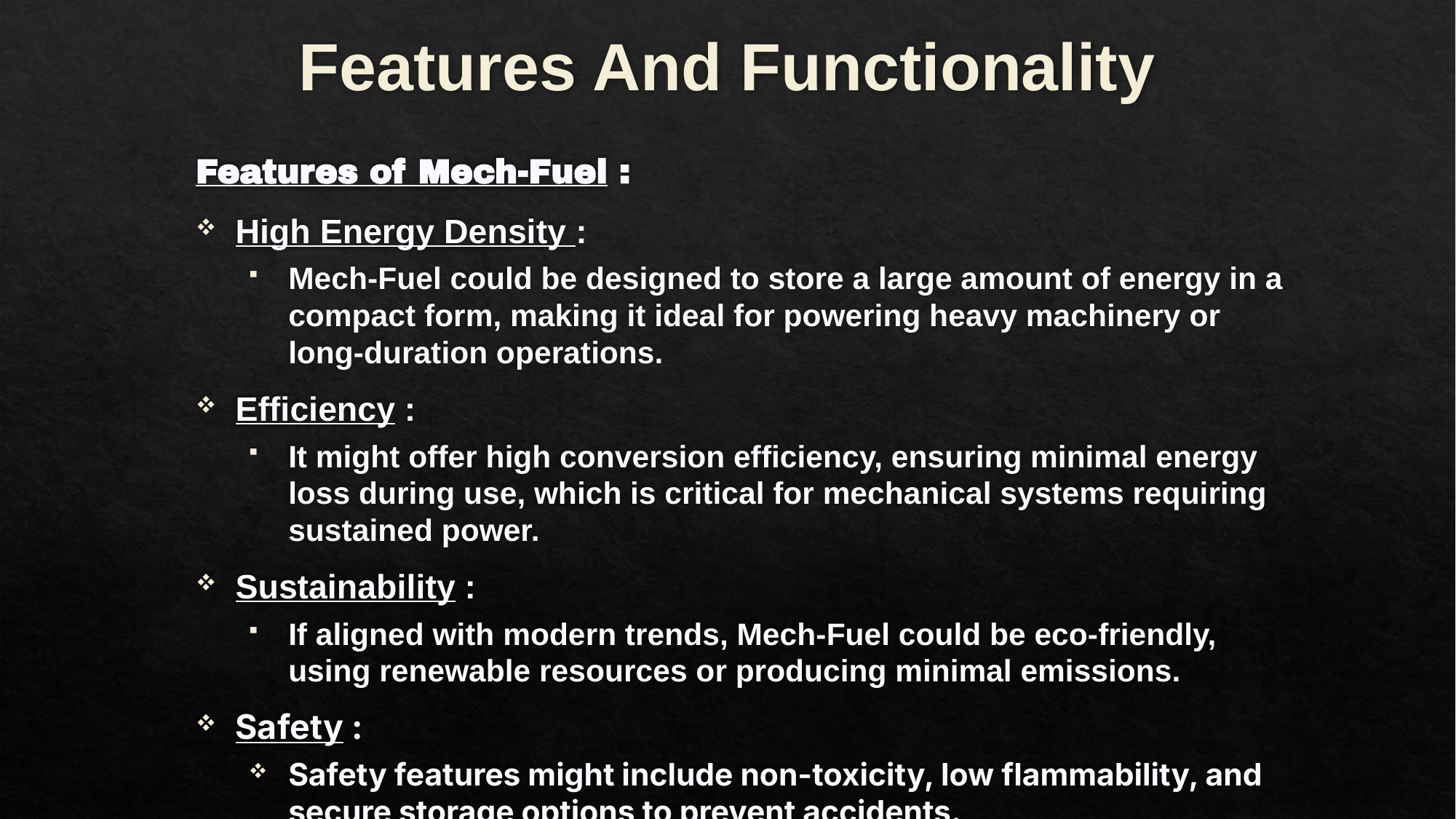

# Features And Functionality
Features of Mech-Fuel :
High Energy Density :
Mech-Fuel could be designed to store a large amount of energy in a compact form, making it ideal for powering heavy machinery or long-duration operations.
Efficiency :
It might offer high conversion efficiency, ensuring minimal energy loss during use, which is critical for mechanical systems requiring sustained power.
Sustainability :
If aligned with modern trends, Mech-Fuel could be eco-friendly, using renewable resources or producing minimal emissions.
Safety :
Safety features might include non-toxicity, low flammability, and secure storage options to prevent accidents.